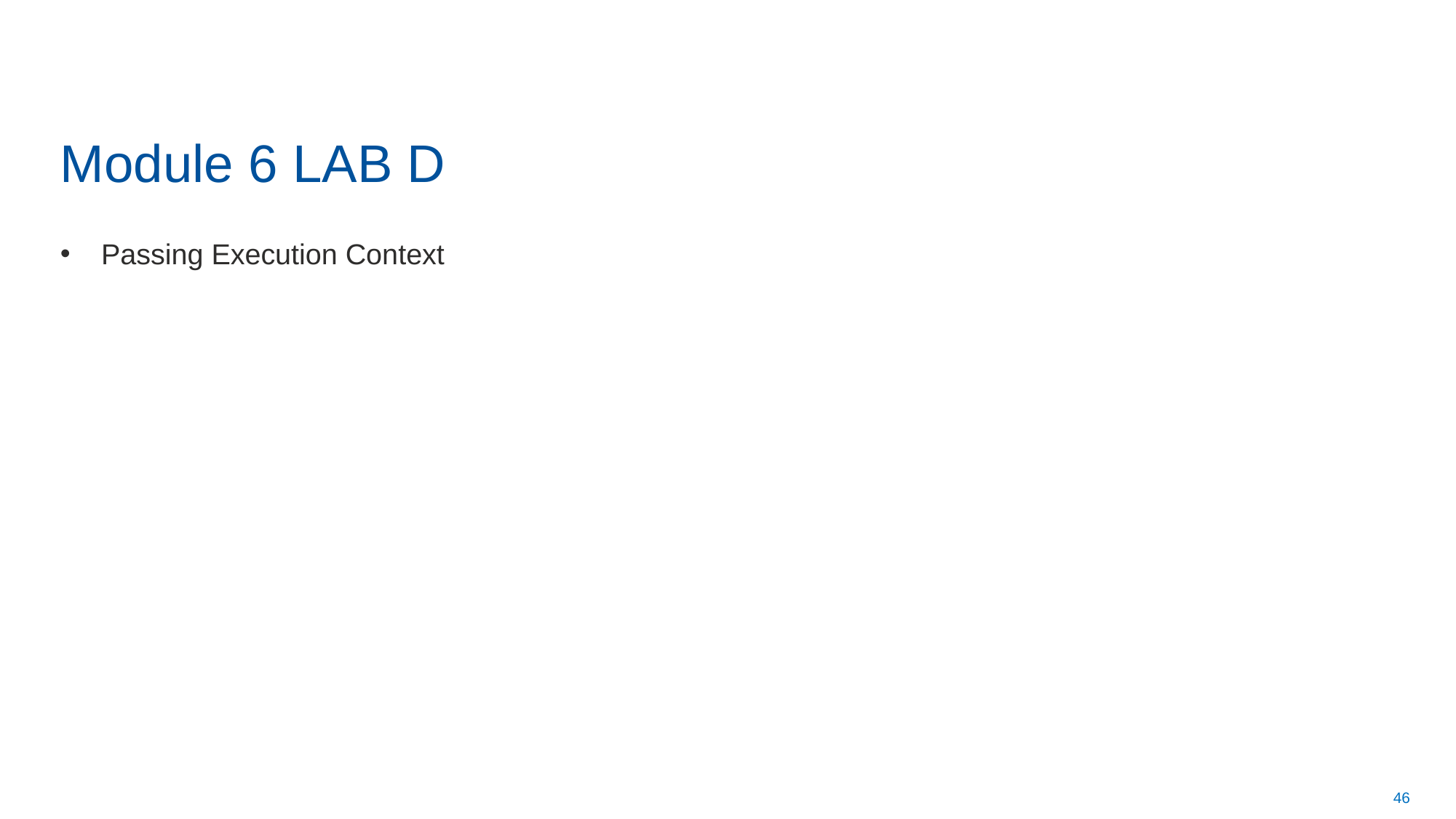

# Module 6 LAB D
Passing Execution Context